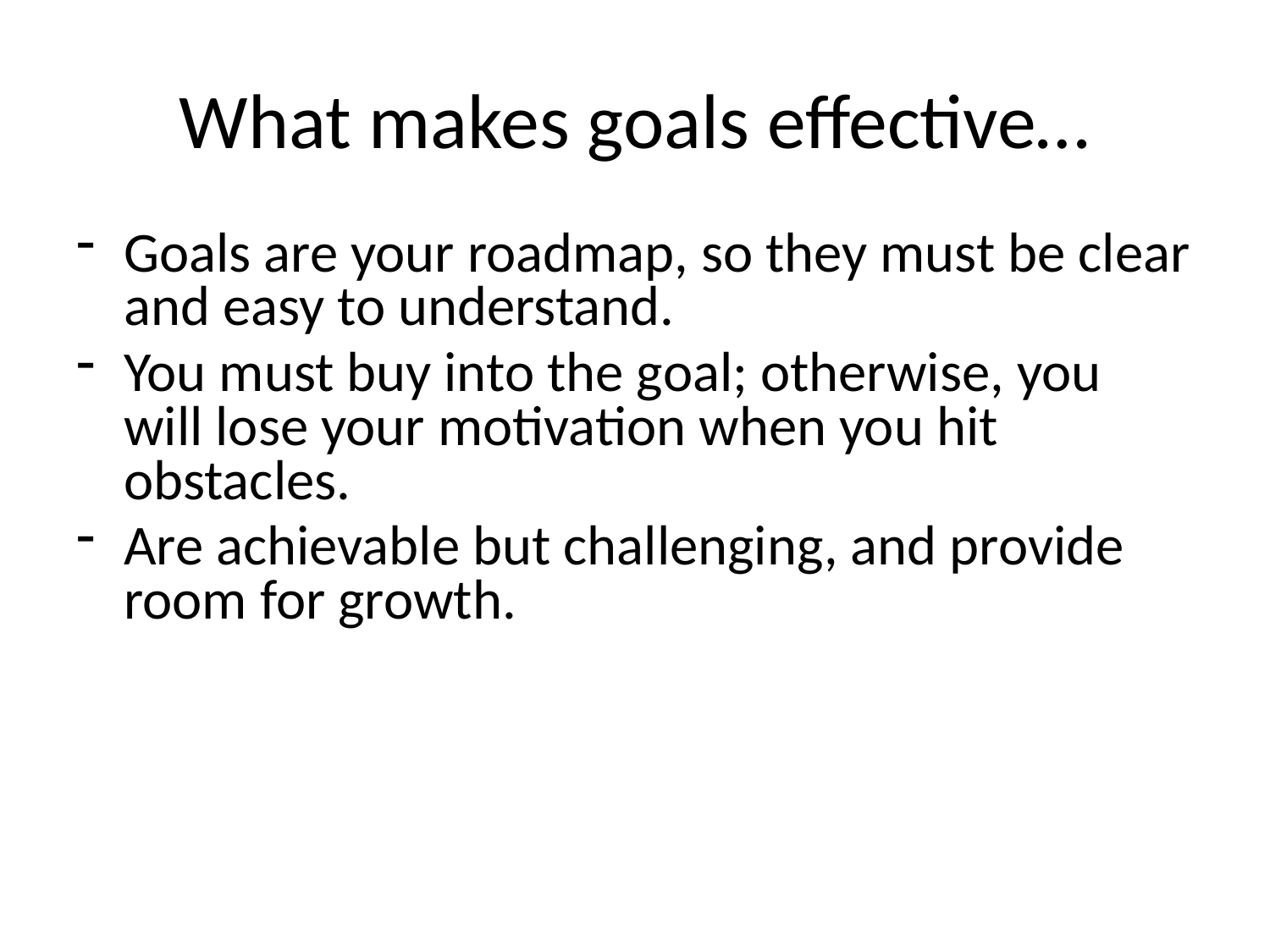

# What makes goals effective…
Goals are your roadmap, so they must be clear and easy to understand.
You must buy into the goal; otherwise, you will lose your motivation when you hit obstacles.
Are achievable but challenging, and provide room for growth.